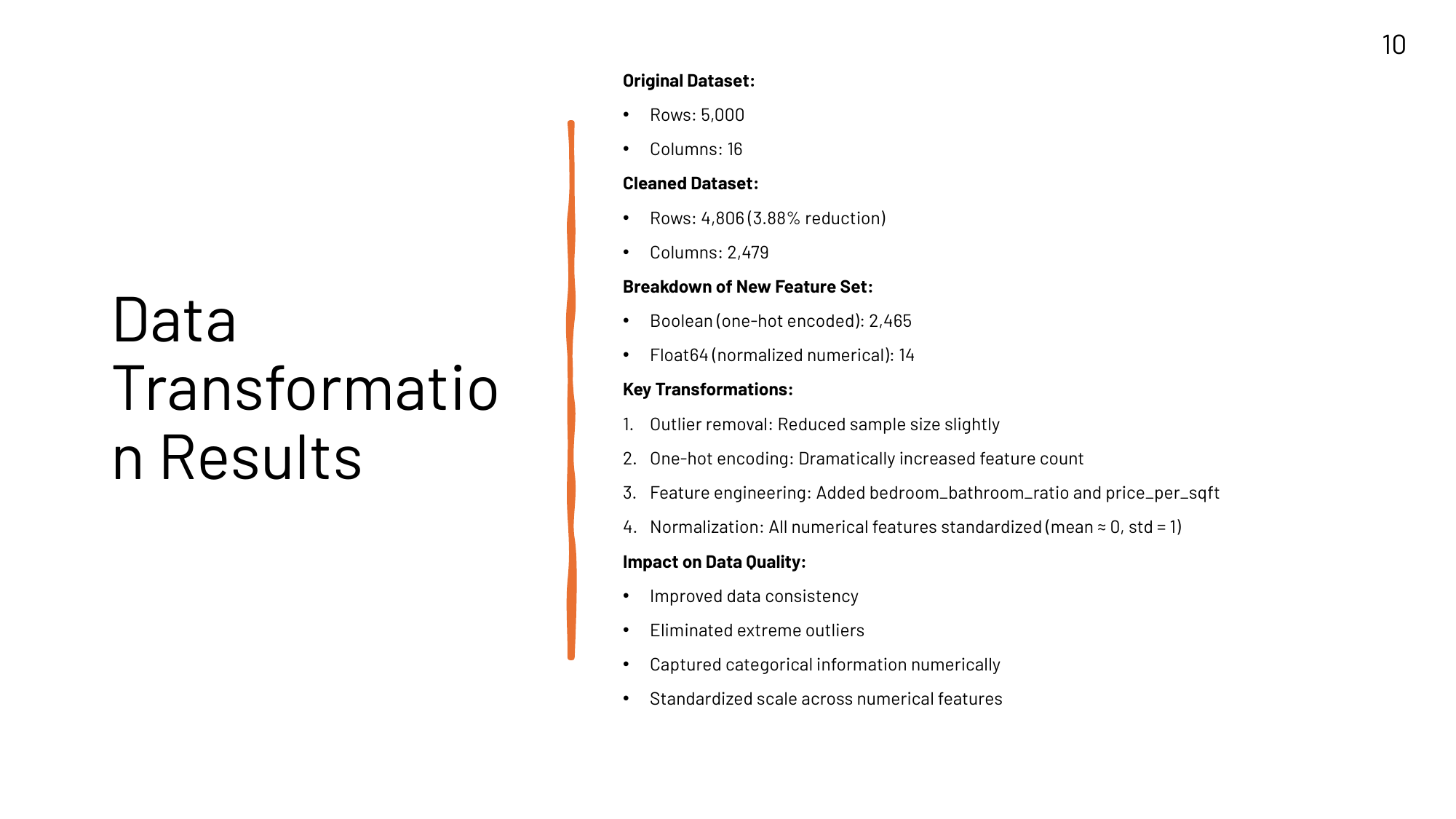

10
# Data Transformation Results
Original Dataset:
Rows: 5,000
Columns: 16
Cleaned Dataset:
Rows: 4,806 (3.88% reduction)
Columns: 2,479
Breakdown of New Feature Set:
Boolean (one-hot encoded): 2,465
Float64 (normalized numerical): 14
Key Transformations:
Outlier removal: Reduced sample size slightly
One-hot encoding: Dramatically increased feature count
Feature engineering: Added bedroom_bathroom_ratio and price_per_sqft
Normalization: All numerical features standardized (mean ≈ 0, std = 1)
Impact on Data Quality:
Improved data consistency
Eliminated extreme outliers
Captured categorical information numerically
Standardized scale across numerical features